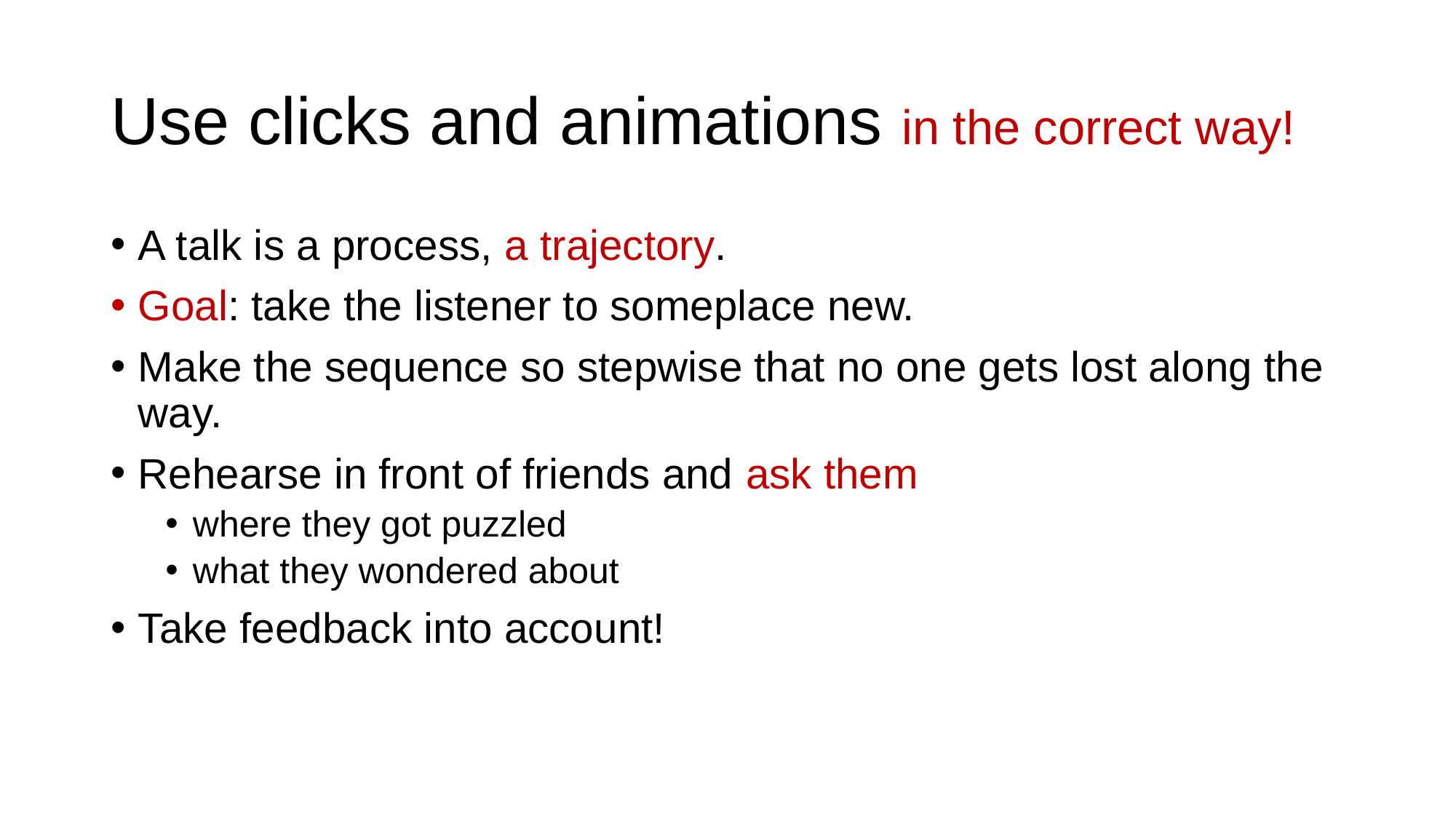

# Use clicks and animations in the correct way!
A talk is a process, a trajectory.
Goal: take the listener to someplace new.
Make the sequence so stepwise that no one gets lost along the way.
Rehearse in front of friends and ask them
where they got puzzled
what they wondered about
Take feedback into account!